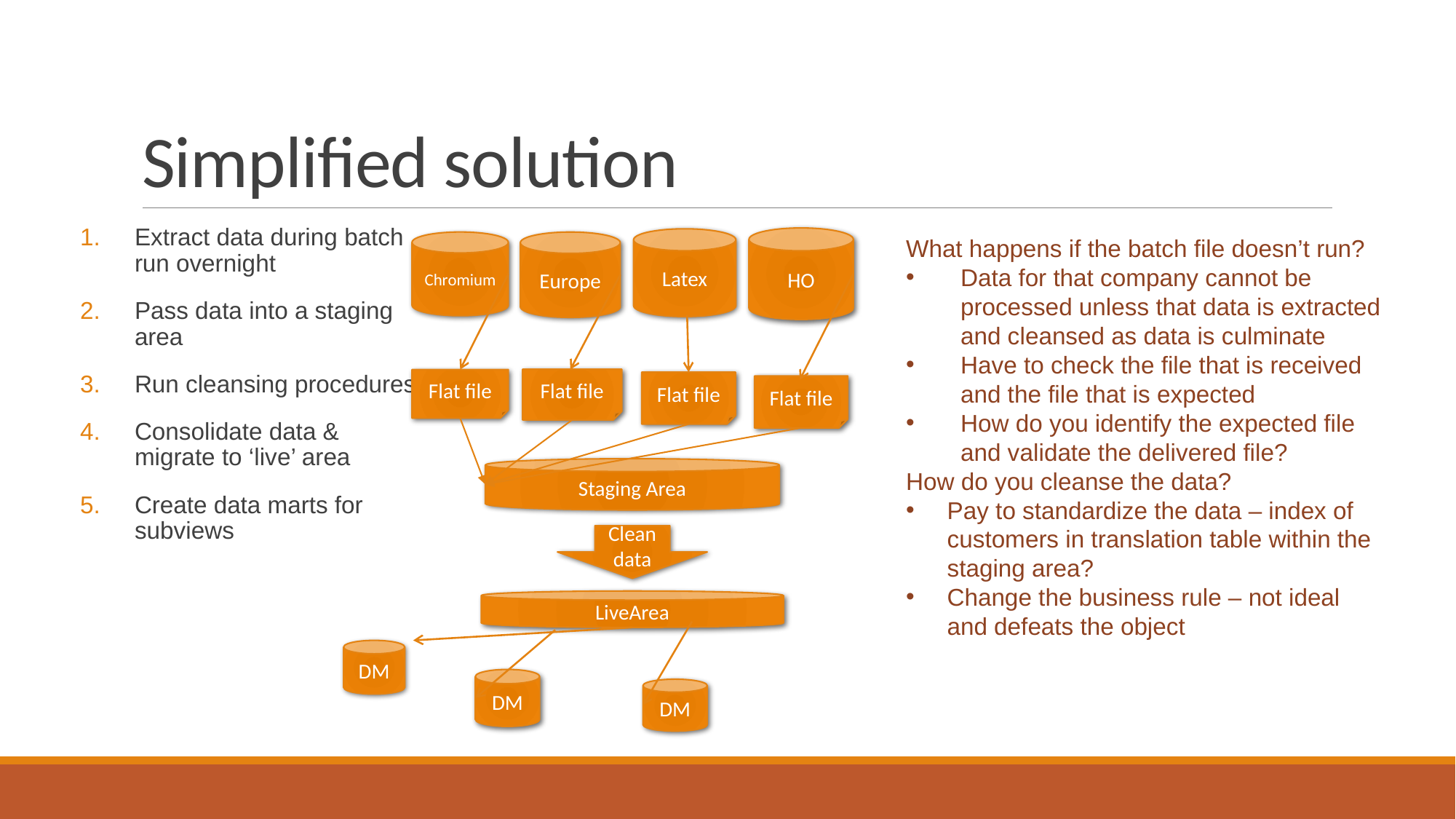

# Simplified solution
Extract data during batch run overnight
Pass data into a staging area
Run cleansing procedures
Consolidate data & migrate to ‘live’ area
Create data marts for subviews
HO
What happens if the batch file doesn’t run?
Data for that company cannot be processed unless that data is extracted and cleansed as data is culminate
Have to check the file that is received and the file that is expected
How do you identify the expected file and validate the delivered file?
How do you cleanse the data?
Pay to standardize the data – index of customers in translation table within the staging area?
Change the business rule – not ideal and defeats the object
Latex
Chromium
Europe
Flat file
Flat file
Flat file
Flat file
Staging Area
Clean data
LiveArea
DM
DM
DM